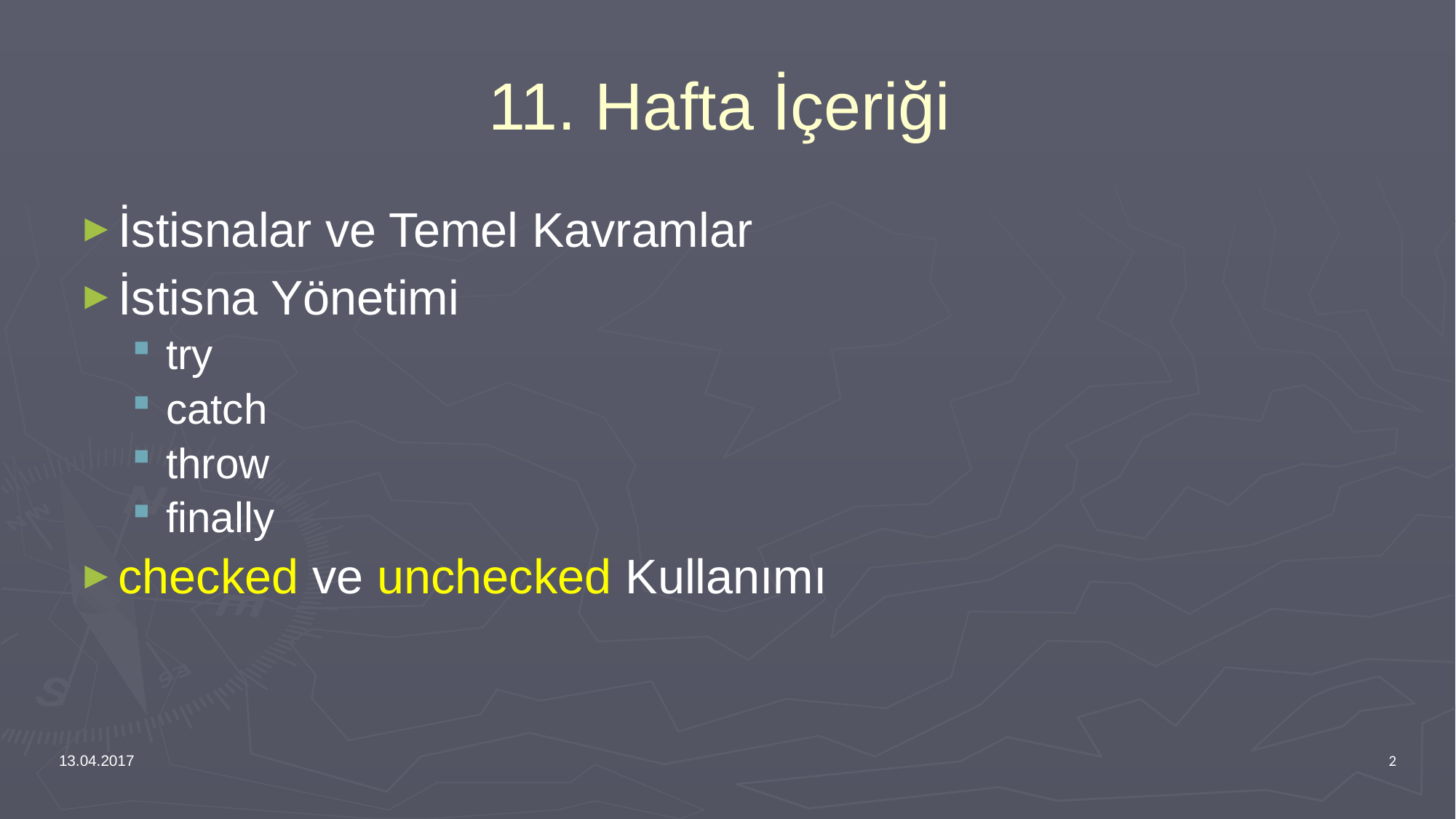

# 11. Hafta İçeriği
İstisnalar ve Temel Kavramlar
İstisna Yönetimi
try
catch
throw
finally
checked ve unchecked Kullanımı

13.04.2017
2